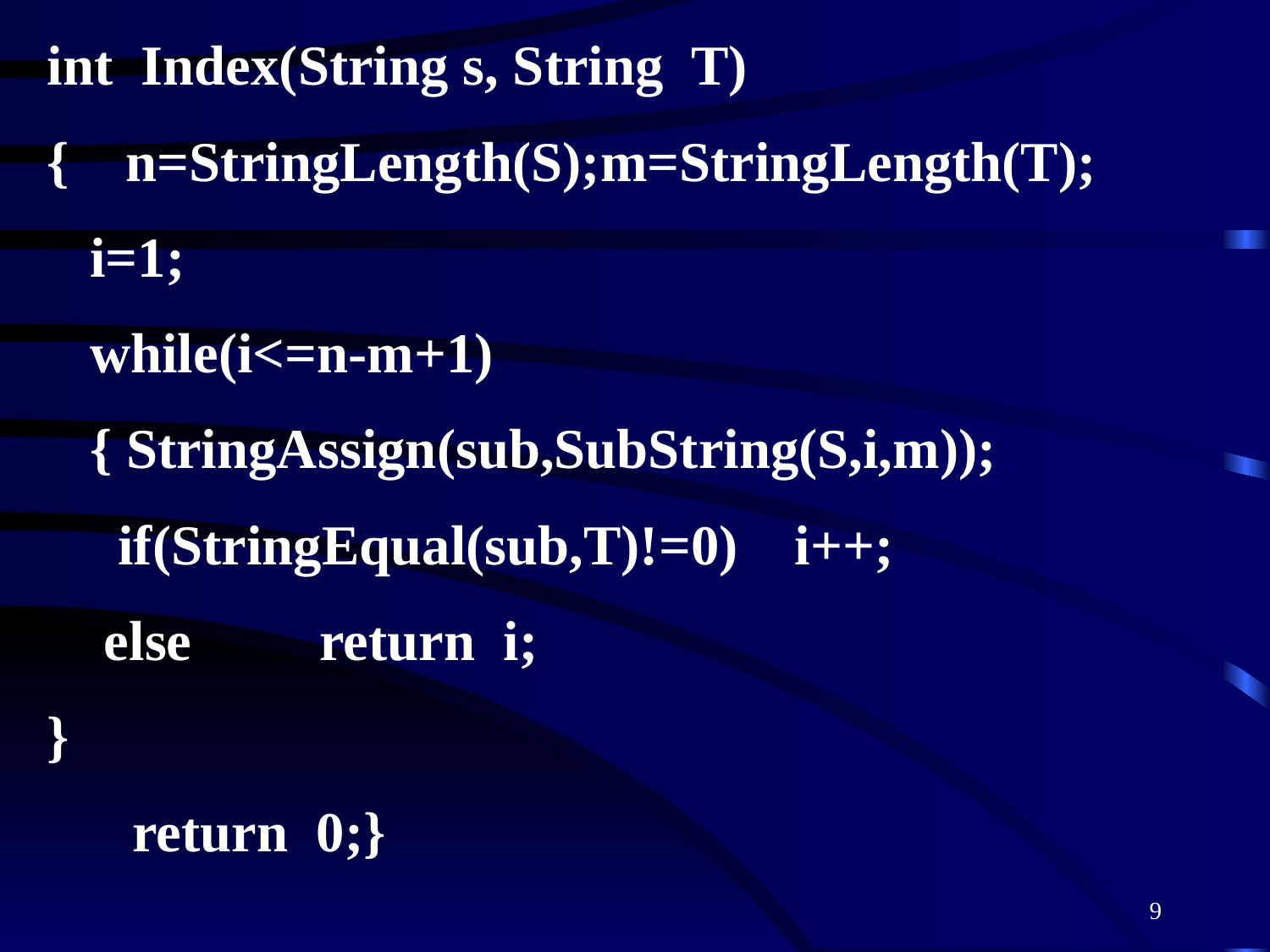

int  Index(String s, String  T)
{    n=StringLength(S);m=StringLength(T);
   i=1;
   while(i<=n-m+1)
   { StringAssign(sub,SubString(S,i,m));
     if(StringEqual(sub,T)!=0)    i++;
    else         return  i;
}
      return  0;}
9